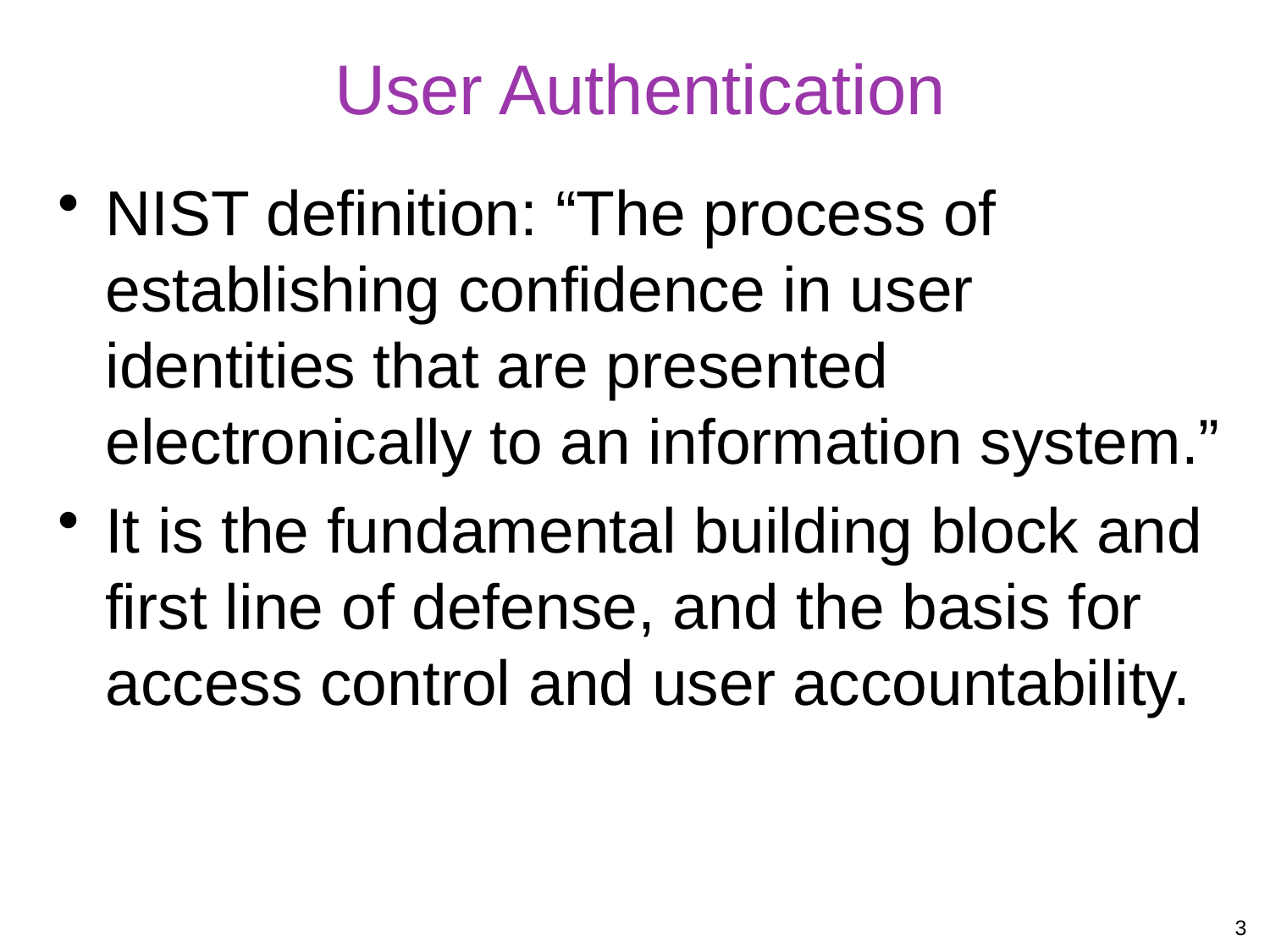

# User Authentication
NIST definition: “The process of establishing confidence in user identities that are presented electronically to an information system.”
It is the fundamental building block and first line of defense, and the basis for access control and user accountability.

3